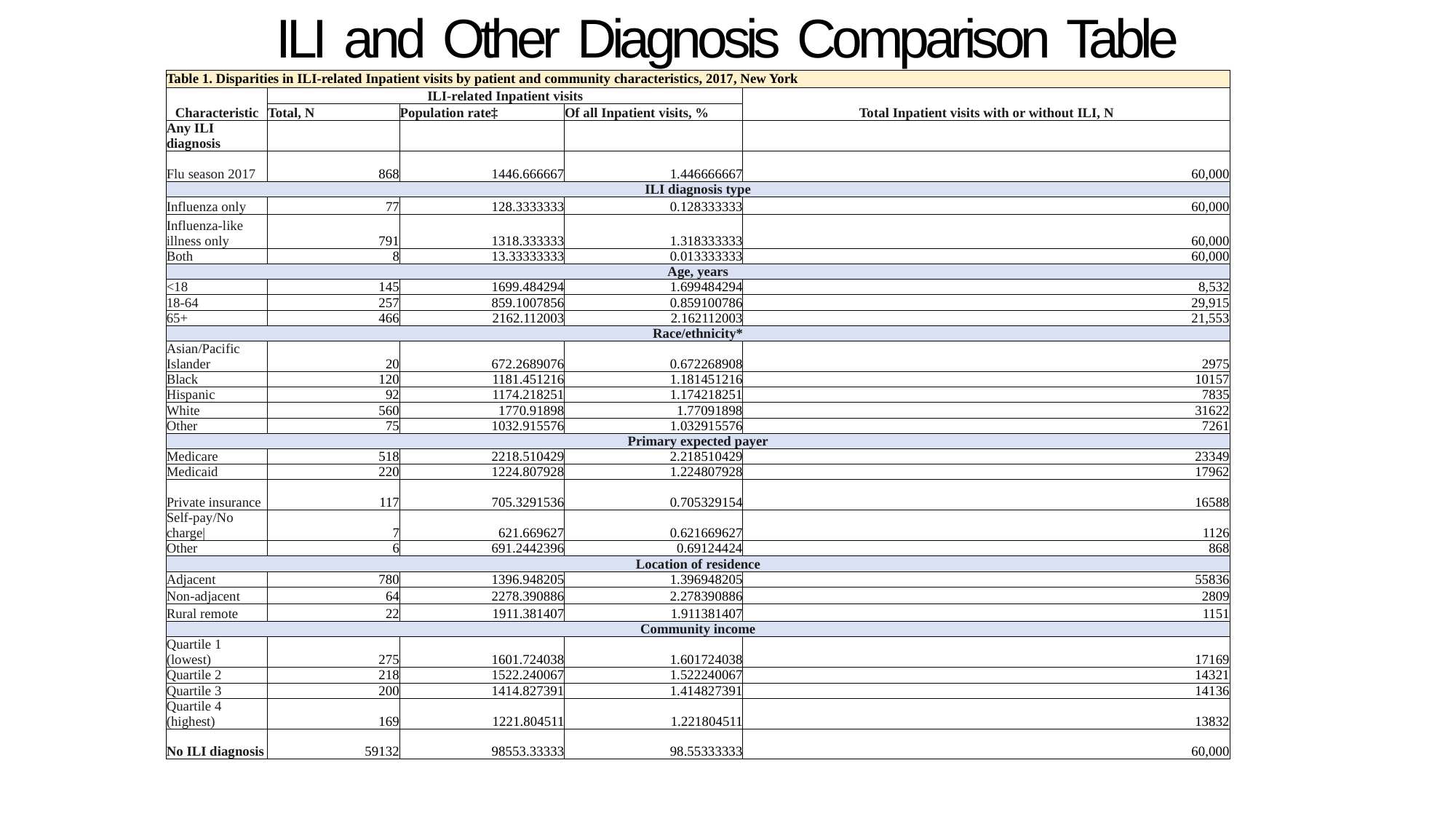

# ILI  and  Other  Diagnosis  Comparison  Table
| Table 1. Disparities in ILI-related Inpatient visits by patient and community characteristics, 2017, New York |  |  |  |  |
| --- | --- | --- | --- | --- |
| Characteristic | ILI-related Inpatient visits |  |  | Total Inpatient visits with or without ILI, N |
|  | Total, N | Population rate‡ | Of all Inpatient visits, % |  |
| Any ILI diagnosis |  |  |  |  |
| Flu season 2017 | 868 | 1446.666667 | 1.446666667 | 60,000 |
| ILI diagnosis type |  |  |  |  |
| Influenza only | 77 | 128.3333333 | 0.128333333 | 60,000 |
| Influenza-like illness only | 791 | 1318.333333 | 1.318333333 | 60,000 |
| Both | 8 | 13.33333333 | 0.013333333 | 60,000 |
| Age, years |  |  |  |  |
| <18 | 145 | 1699.484294 | 1.699484294 | 8,532 |
| 18-64 | 257 | 859.1007856 | 0.859100786 | 29,915 |
| 65+ | 466 | 2162.112003 | 2.162112003 | 21,553 |
| Race/ethnicity\* |  |  |  |  |
| Asian/Pacific Islander | 20 | 672.2689076 | 0.672268908 | 2975 |
| Black | 120 | 1181.451216 | 1.181451216 | 10157 |
| Hispanic | 92 | 1174.218251 | 1.174218251 | 7835 |
| White | 560 | 1770.91898 | 1.77091898 | 31622 |
| Other | 75 | 1032.915576 | 1.032915576 | 7261 |
| Primary expected payer |  |  |  |  |
| Medicare | 518 | 2218.510429 | 2.218510429 | 23349 |
| Medicaid | 220 | 1224.807928 | 1.224807928 | 17962 |
| Private insurance | 117 | 705.3291536 | 0.705329154 | 16588 |
| Self-pay/No charge| | 7 | 621.669627 | 0.621669627 | 1126 |
| Other | 6 | 691.2442396 | 0.69124424 | 868 |
| Location of residence |  |  |  |  |
| Adjacent | 780 | 1396.948205 | 1.396948205 | 55836 |
| Non-adjacent | 64 | 2278.390886 | 2.278390886 | 2809 |
| Rural remote | 22 | 1911.381407 | 1.911381407 | 1151 |
| Community income |  |  |  |  |
| Quartile 1 (lowest) | 275 | 1601.724038 | 1.601724038 | 17169 |
| Quartile 2 | 218 | 1522.240067 | 1.522240067 | 14321 |
| Quartile 3 | 200 | 1414.827391 | 1.414827391 | 14136 |
| Quartile 4 (highest) | 169 | 1221.804511 | 1.221804511 | 13832 |
| No ILI diagnosis | 59132 | 98553.33333 | 98.55333333 | 60,000 |